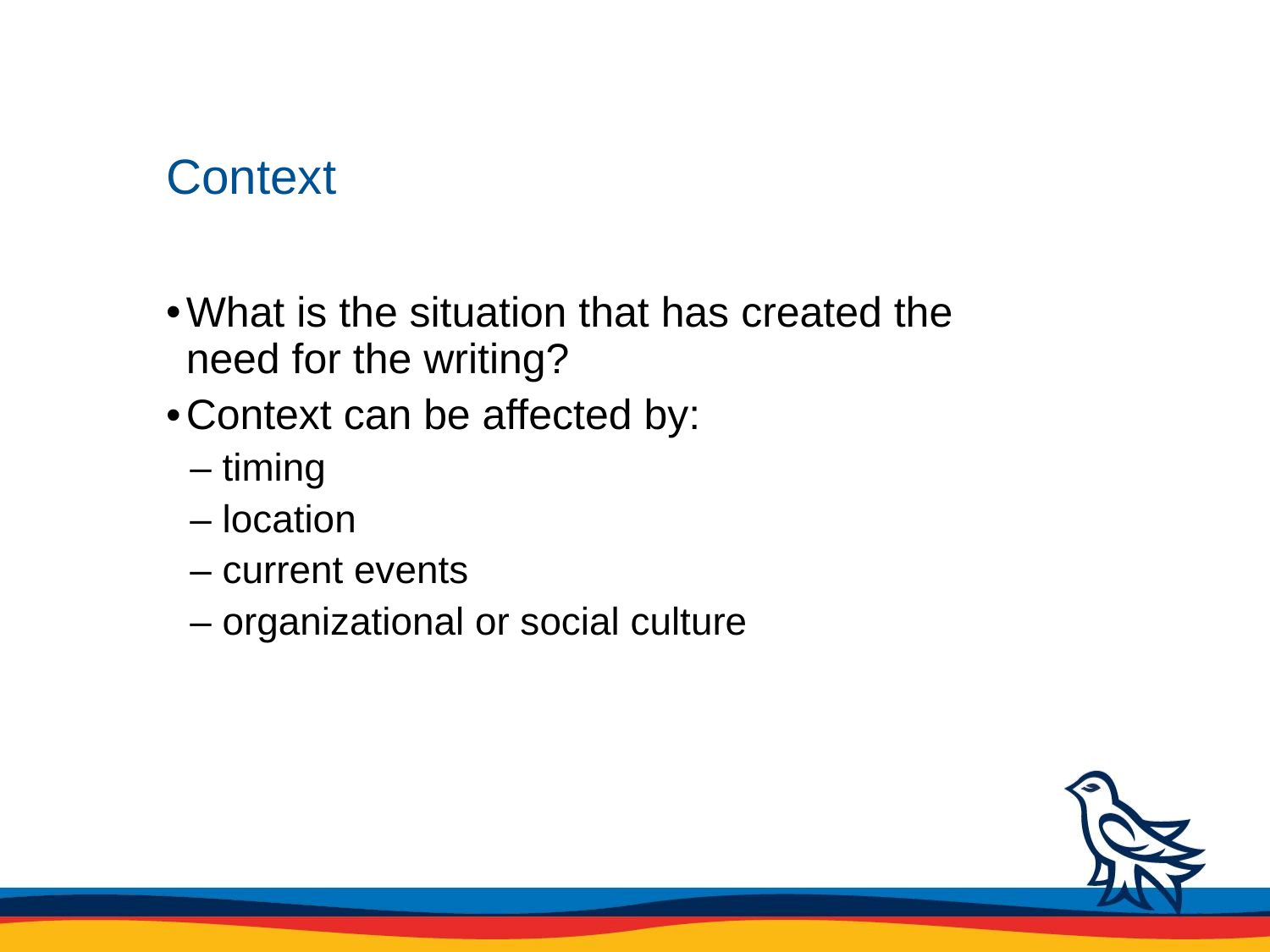

# Context
What is the situation that has created the need for the writing?
Context can be affected by:
 timing
 location
 current events
 organizational or social culture